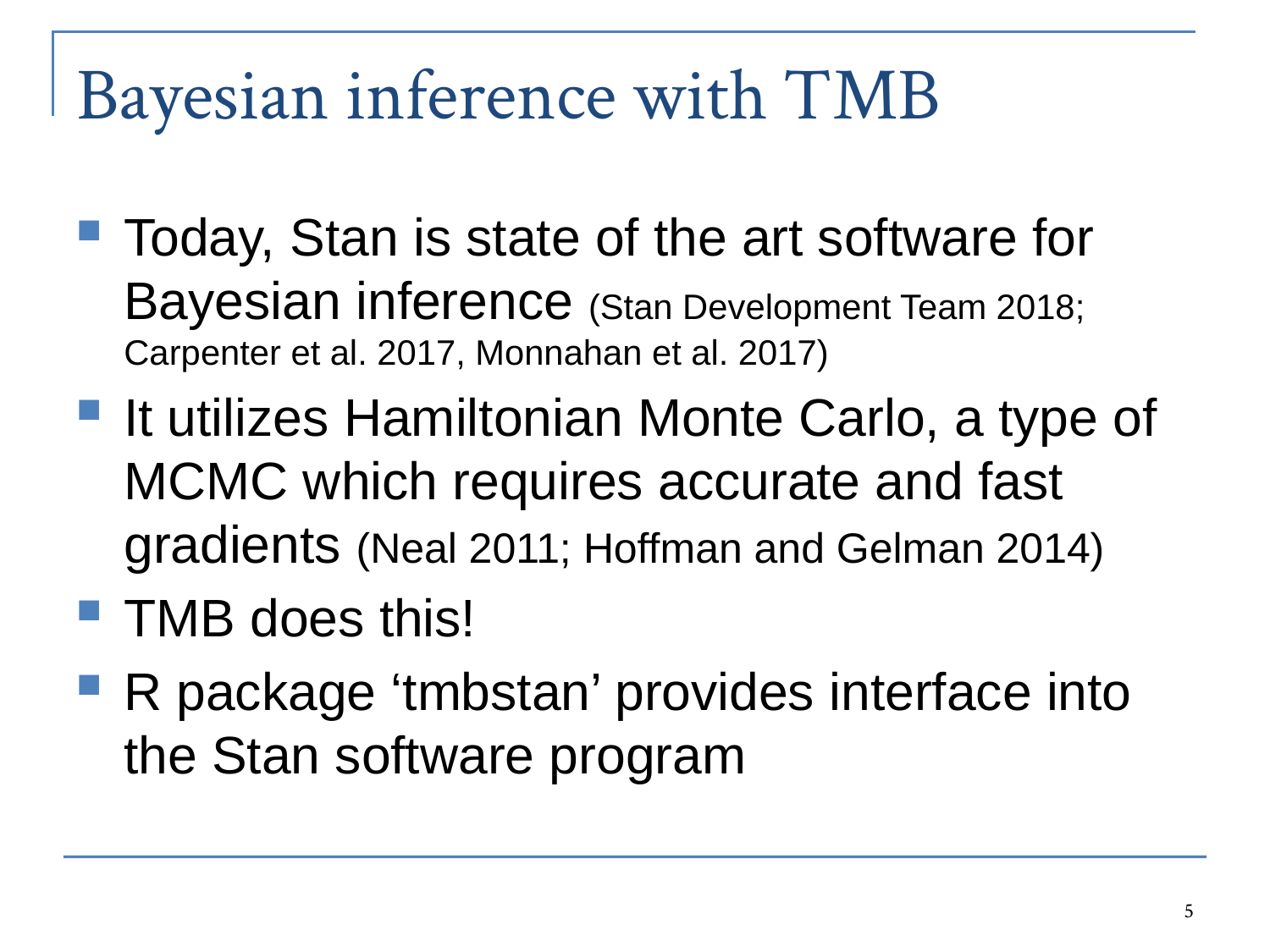

# Bayesian inference with TMB
Today, Stan is state of the art software for Bayesian inference (Stan Development Team 2018; Carpenter et al. 2017, Monnahan et al. 2017)
It utilizes Hamiltonian Monte Carlo, a type of MCMC which requires accurate and fast gradients (Neal 2011; Hoffman and Gelman 2014)
TMB does this!
R package ‘tmbstan’ provides interface into the Stan software program

5